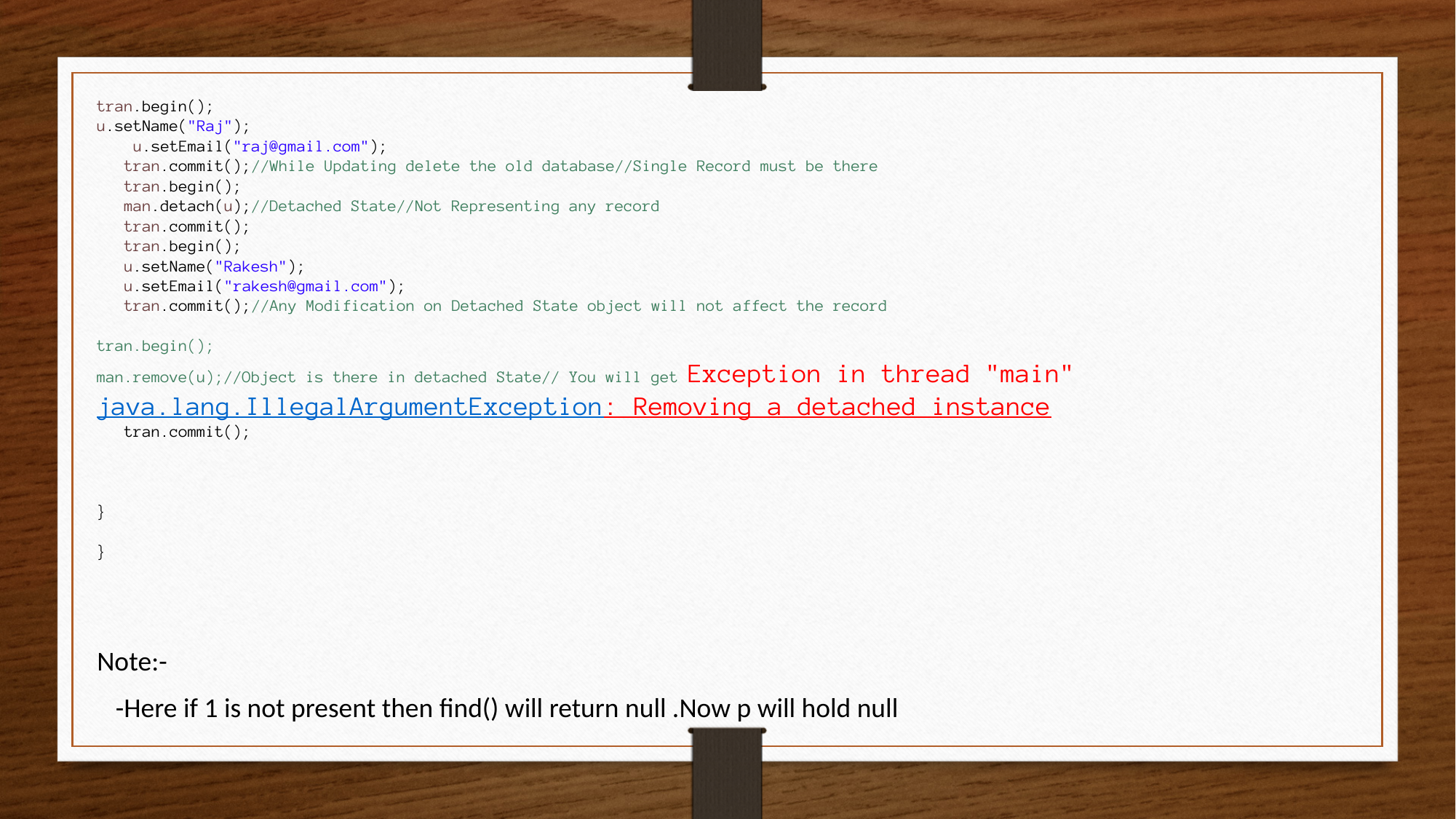

tran.begin();
u.setName("Raj");
    u.setEmail("raj@gmail.com");
   tran.commit();//While Updating delete the old database//Single Record must be there
   tran.begin();
   man.detach(u);//Detached State//Not Representing any record
   tran.commit();
   tran.begin();
   u.setName("Rakesh");
   u.setEmail("rakesh@gmail.com");
   tran.commit();//Any Modification on Detached State object will not affect the record

tran.begin();
man.remove(u);//Object is there in detached State// You will get Exception in thread "main" java.lang.IllegalArgumentException: Removing a detached instance
   tran.commit();

}

}

Note:-
   -Here if 1 is not present then find() will return null .Now p will hold null